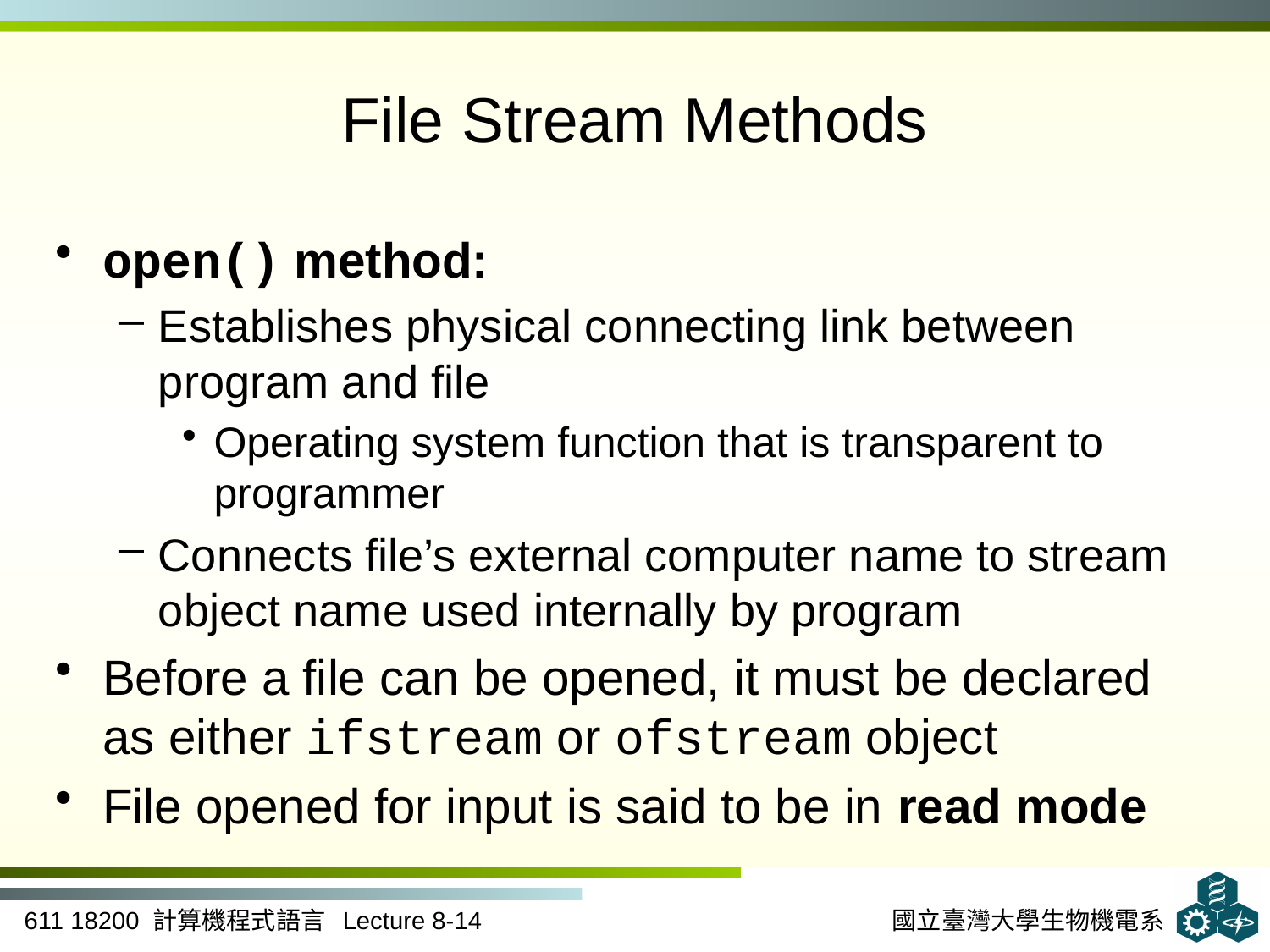

# File Stream Methods
open() method:
Establishes physical connecting link between program and file
Operating system function that is transparent to  programmer
Connects file’s external computer name to stream object name used internally by program
Before a file can be opened, it must be declared as either ifstream or ofstream object
File opened for input is said to be in read mode